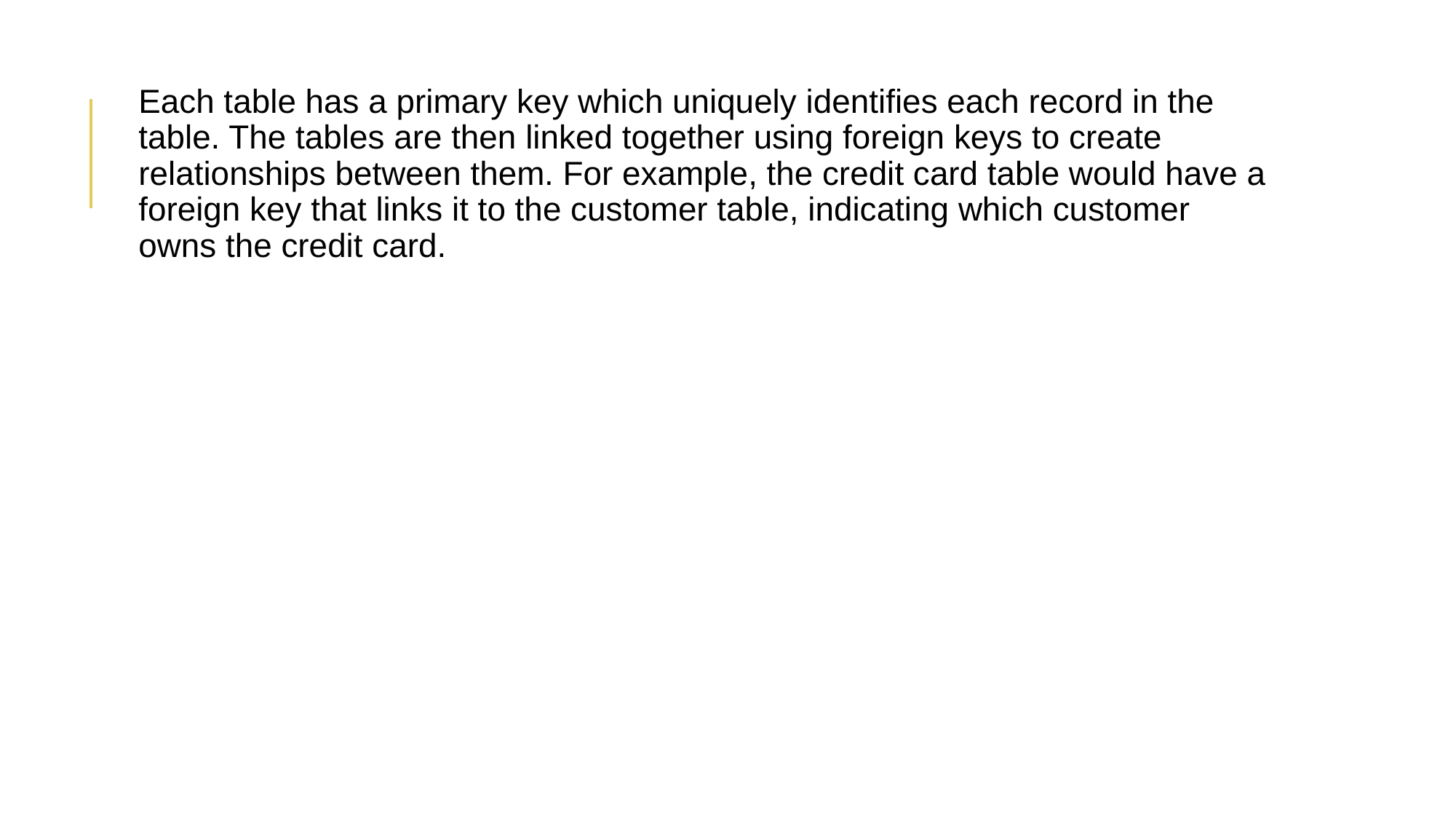

Each table has a primary key which uniquely identifies each record in the table. The tables are then linked together using foreign keys to create relationships between them. For example, the credit card table would have a foreign key that links it to the customer table, indicating which customer owns the credit card.